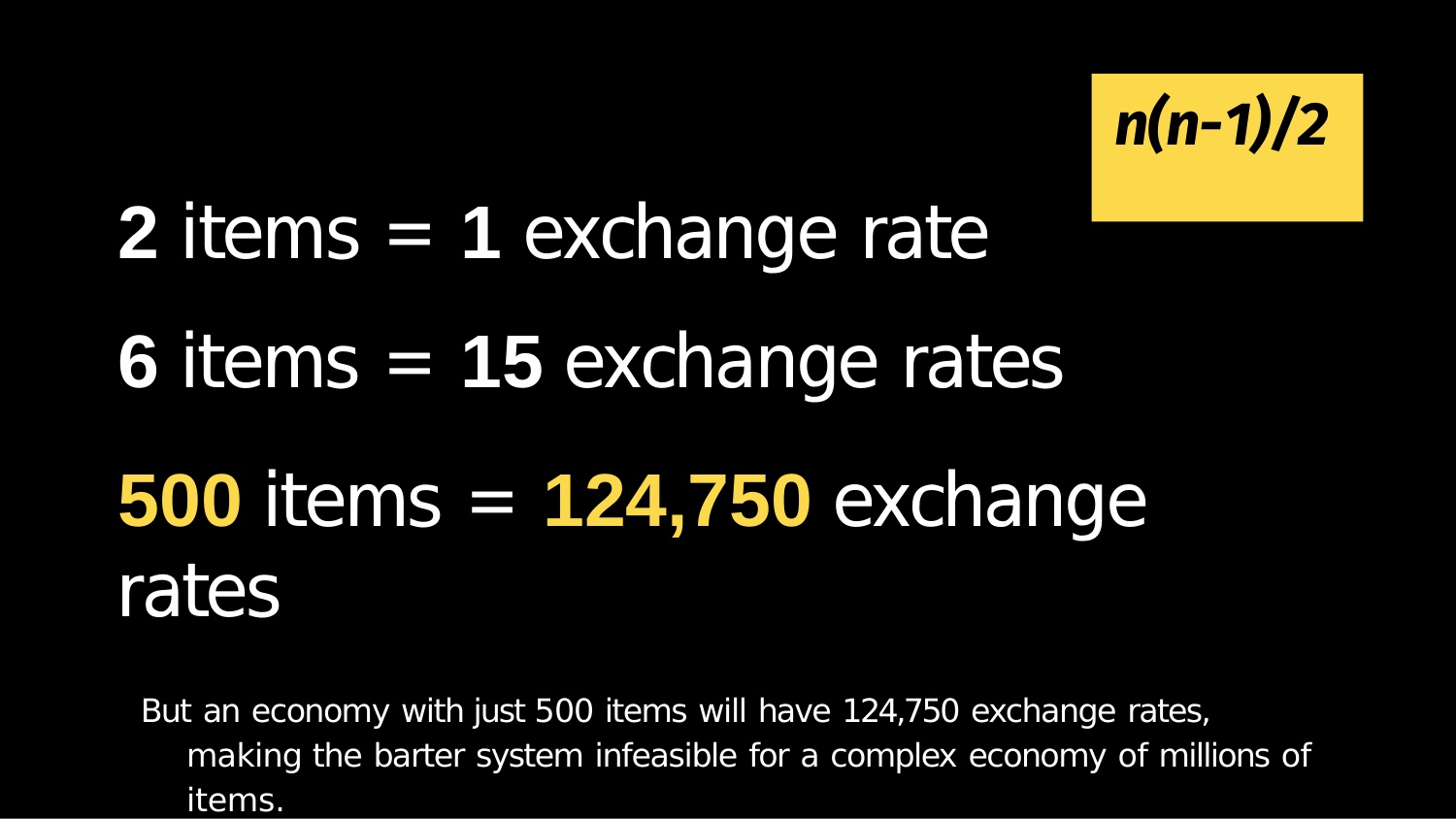

# n(n-1)/2
2 items = 1 exchange rate
6 items = 15 exchange rates
500 items = 124,750 exchange rates
But an economy with just 500 items will have 124,750 exchange rates, making the barter system infeasible for a complex economy of millions of items.